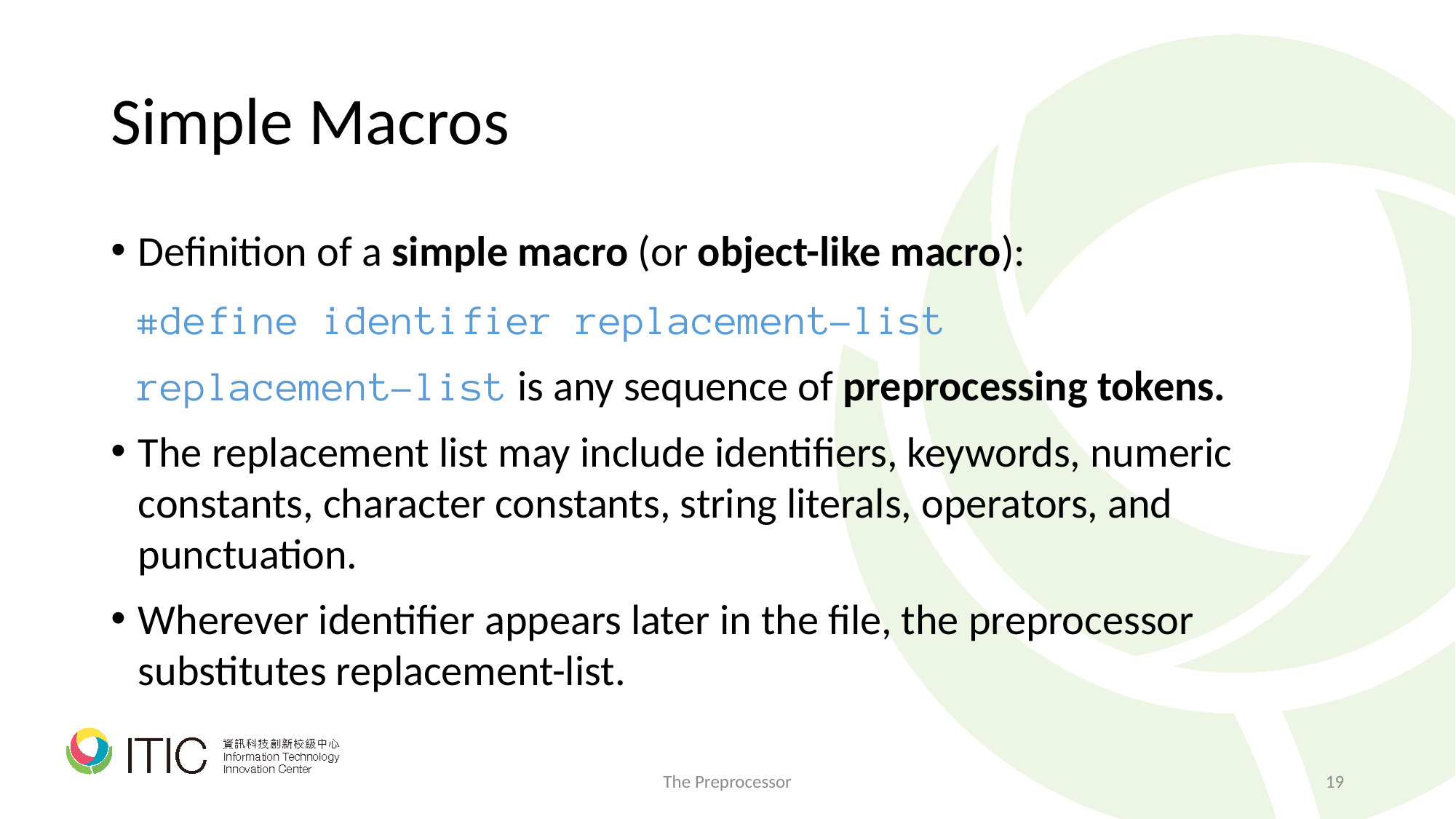

# Simple Macros
Definition of a simple macro (or object-like macro):
	#define identifier replacement-list
	replacement-list is any sequence of preprocessing tokens.
The replacement list may include identifiers, keywords, numeric constants, character constants, string literals, operators, and punctuation.
Wherever identifier appears later in the file, the preprocessor substitutes replacement-list.
The Preprocessor
19